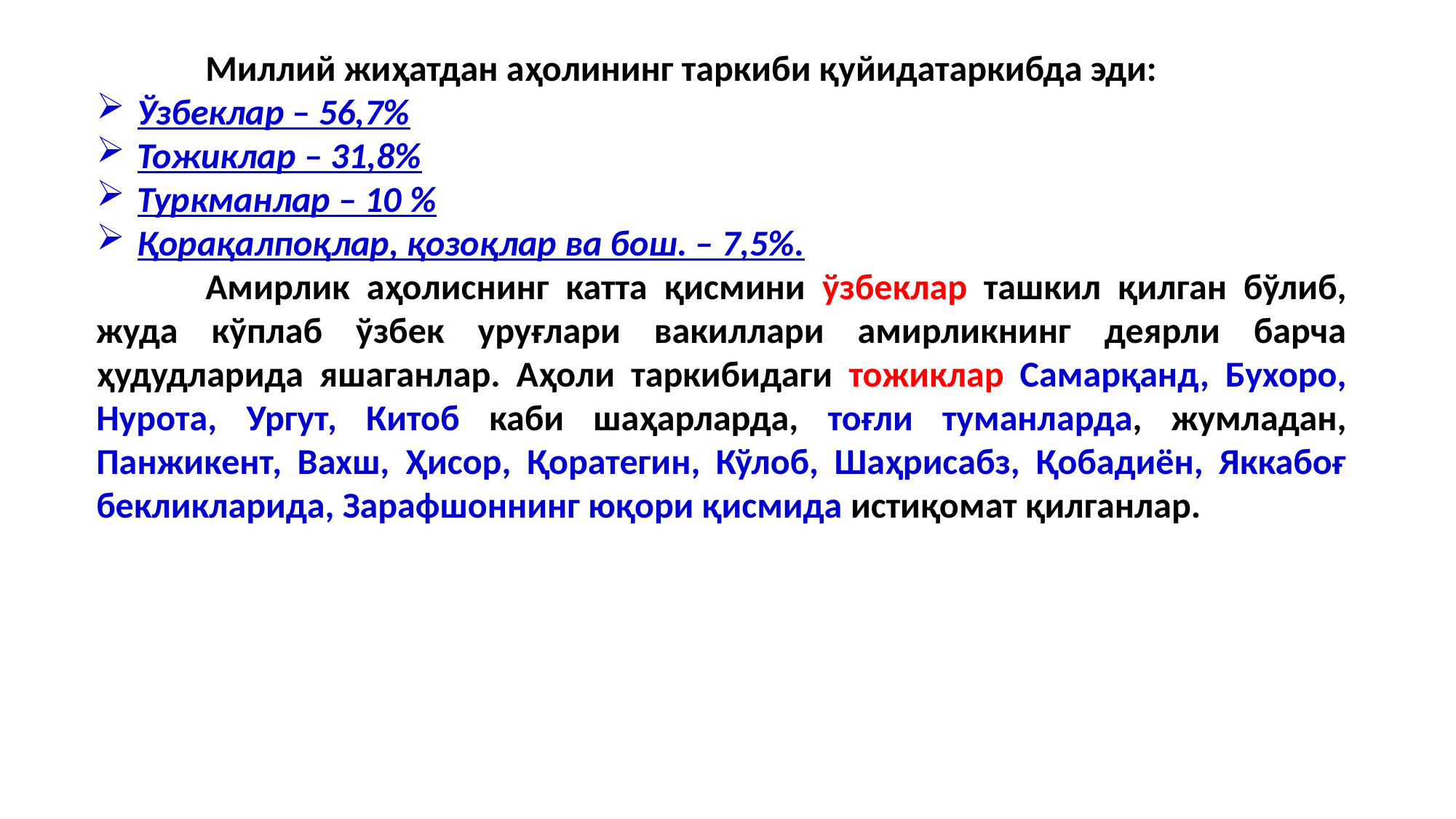

Миллий жиҳатдан аҳолининг таркиби қуйидатаркибда эди:
Ўзбеклар – 56,7%
Тожиклар – 31,8%
Туркманлар – 10 %
Қорақалпоқлар, қозоқлар ва бош. – 7,5%.
	Амирлик аҳолиснинг катта қисмини ўзбеклар ташкил қилган бўлиб, жуда кўплаб ўзбек уруғлари вакиллари амирликнинг деярли барча ҳудудларида яшаганлар. Аҳоли таркибидаги тожиклар Самарқанд, Бухоро, Нурота, Ургут, Китоб каби шаҳарларда, тоғли туманларда, жумладан, Панжикент, Вахш, Ҳисор, Қоратегин, Кўлоб, Шаҳрисабз, Қобадиён, Яккабоғ бекликларида, Зарафшоннинг юқори қисмида истиқомат қилганлар.